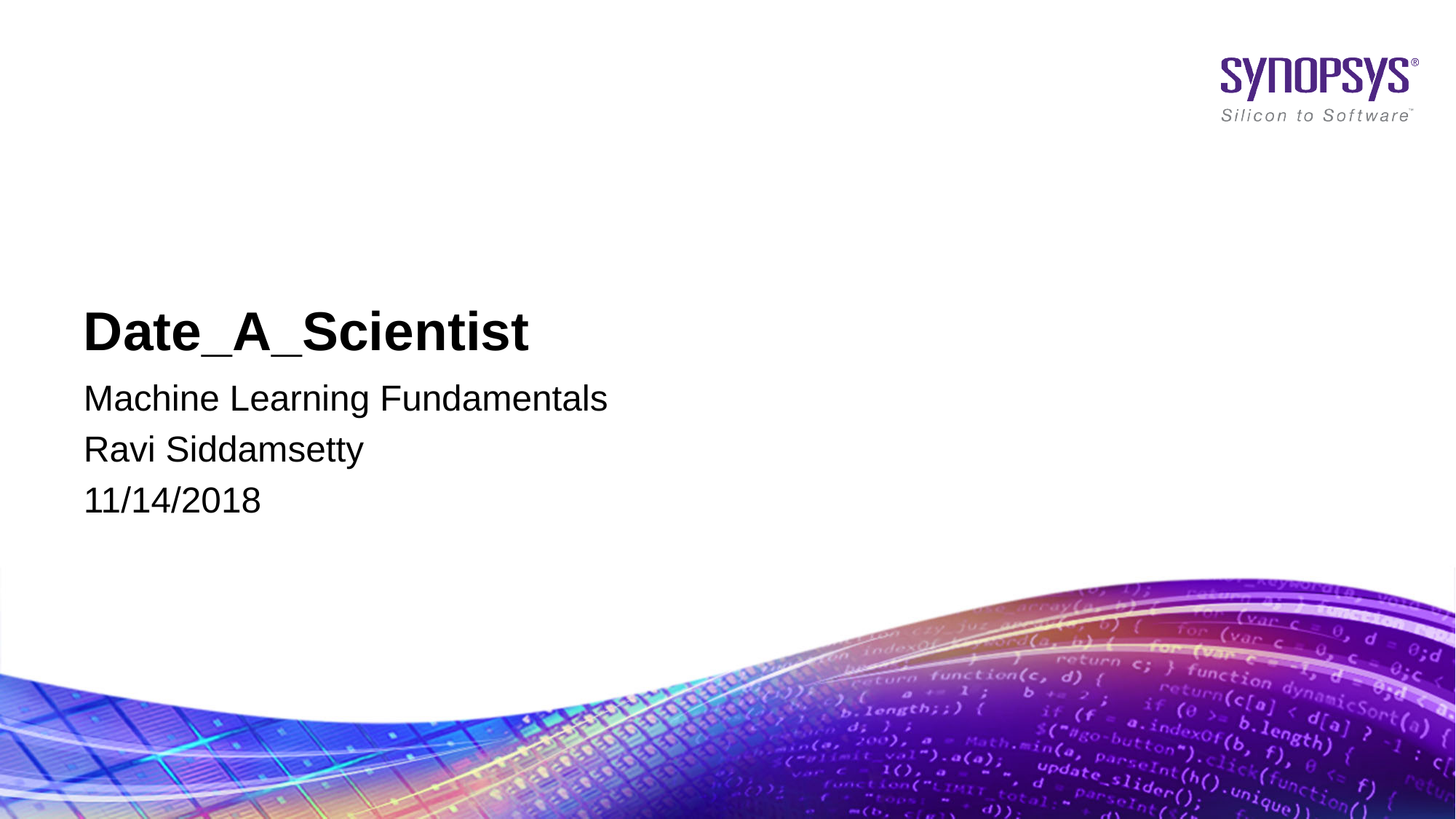

# Date_A_Scientist
Machine Learning Fundamentals
Ravi Siddamsetty
11/14/2018